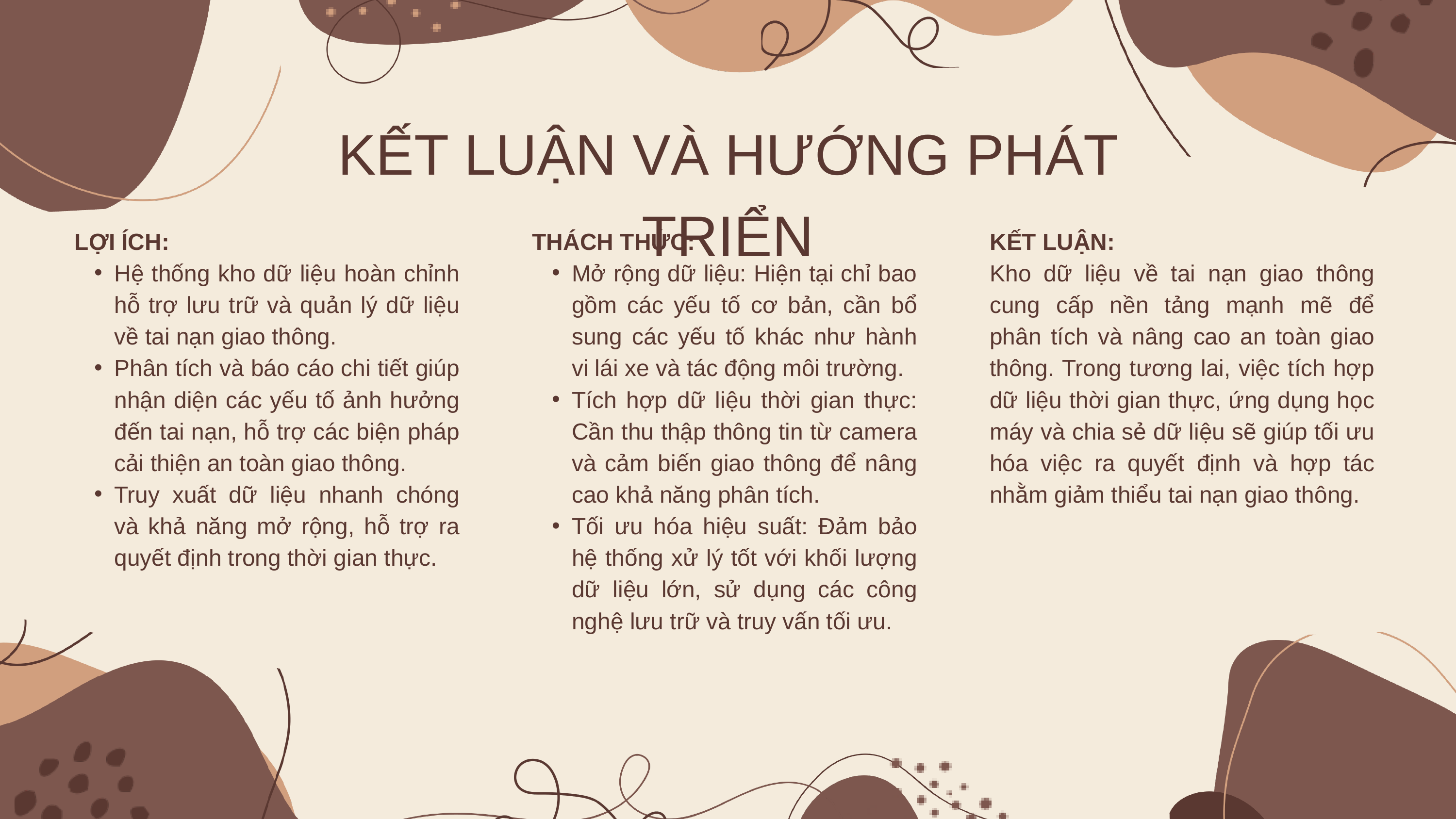

KẾT LUẬN VÀ HƯỚNG PHÁT TRIỂN
LỢI ÍCH:
Hệ thống kho dữ liệu hoàn chỉnh hỗ trợ lưu trữ và quản lý dữ liệu về tai nạn giao thông.
Phân tích và báo cáo chi tiết giúp nhận diện các yếu tố ảnh hưởng đến tai nạn, hỗ trợ các biện pháp cải thiện an toàn giao thông.
Truy xuất dữ liệu nhanh chóng và khả năng mở rộng, hỗ trợ ra quyết định trong thời gian thực.

THÁCH THỨC:
Mở rộng dữ liệu: Hiện tại chỉ bao gồm các yếu tố cơ bản, cần bổ sung các yếu tố khác như hành vi lái xe và tác động môi trường.
Tích hợp dữ liệu thời gian thực: Cần thu thập thông tin từ camera và cảm biến giao thông để nâng cao khả năng phân tích.
Tối ưu hóa hiệu suất: Đảm bảo hệ thống xử lý tốt với khối lượng dữ liệu lớn, sử dụng các công nghệ lưu trữ và truy vấn tối ưu.

KẾT LUẬN:
Kho dữ liệu về tai nạn giao thông cung cấp nền tảng mạnh mẽ để phân tích và nâng cao an toàn giao thông. Trong tương lai, việc tích hợp dữ liệu thời gian thực, ứng dụng học máy và chia sẻ dữ liệu sẽ giúp tối ưu hóa việc ra quyết định và hợp tác nhằm giảm thiểu tai nạn giao thông.